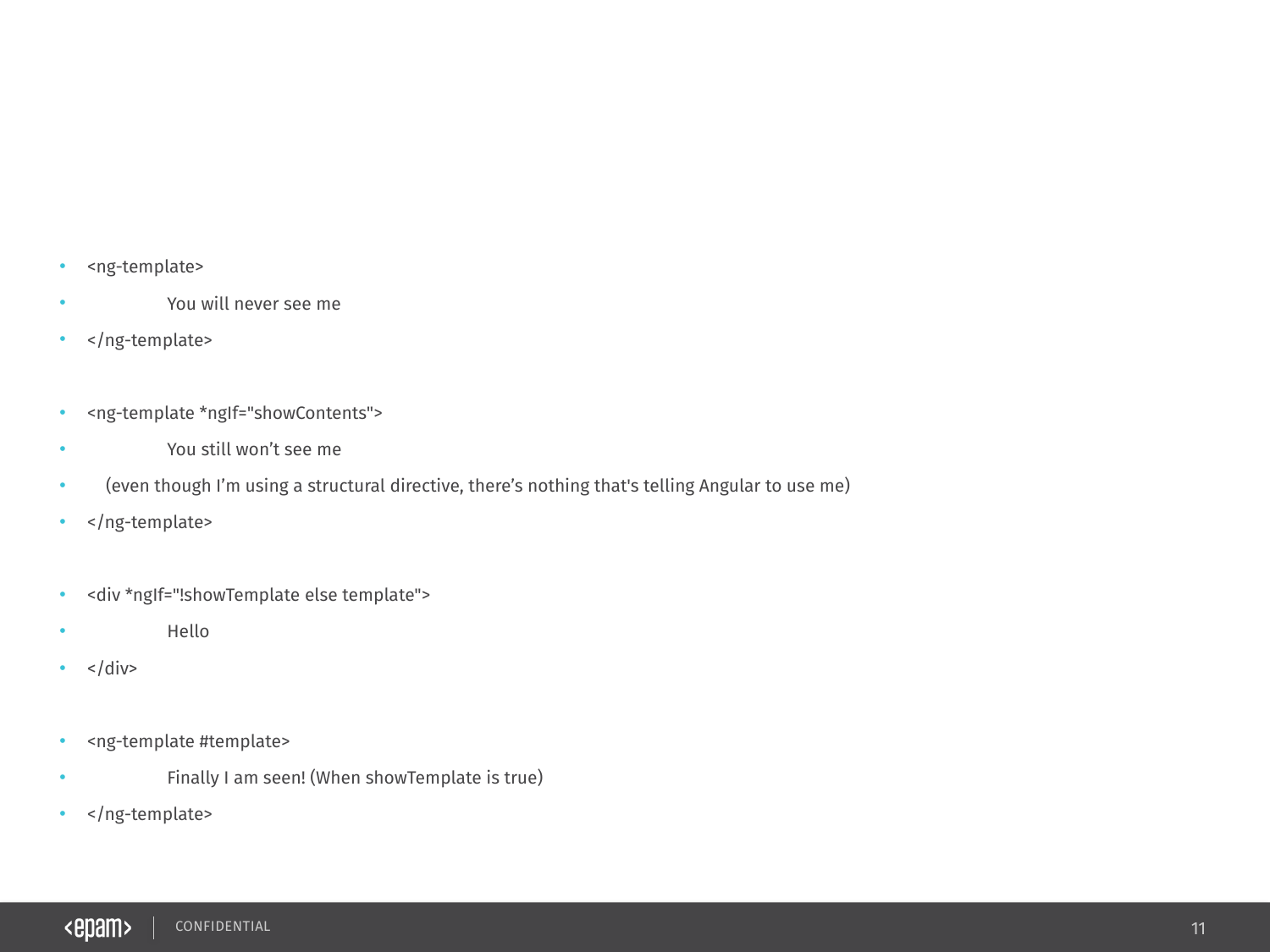

<ng-template>
	You will never see me
</ng-template>

<ng-template *ngIf="showContents">
	You still won’t see me
    (even though I’m using a structural directive, there’s nothing that's telling Angular to use me)
</ng-template>

<div *ngIf="!showTemplate else template">
	Hello
</div>

<ng-template #template>
	Finally I am seen! (When showTemplate is true)
</ng-template>